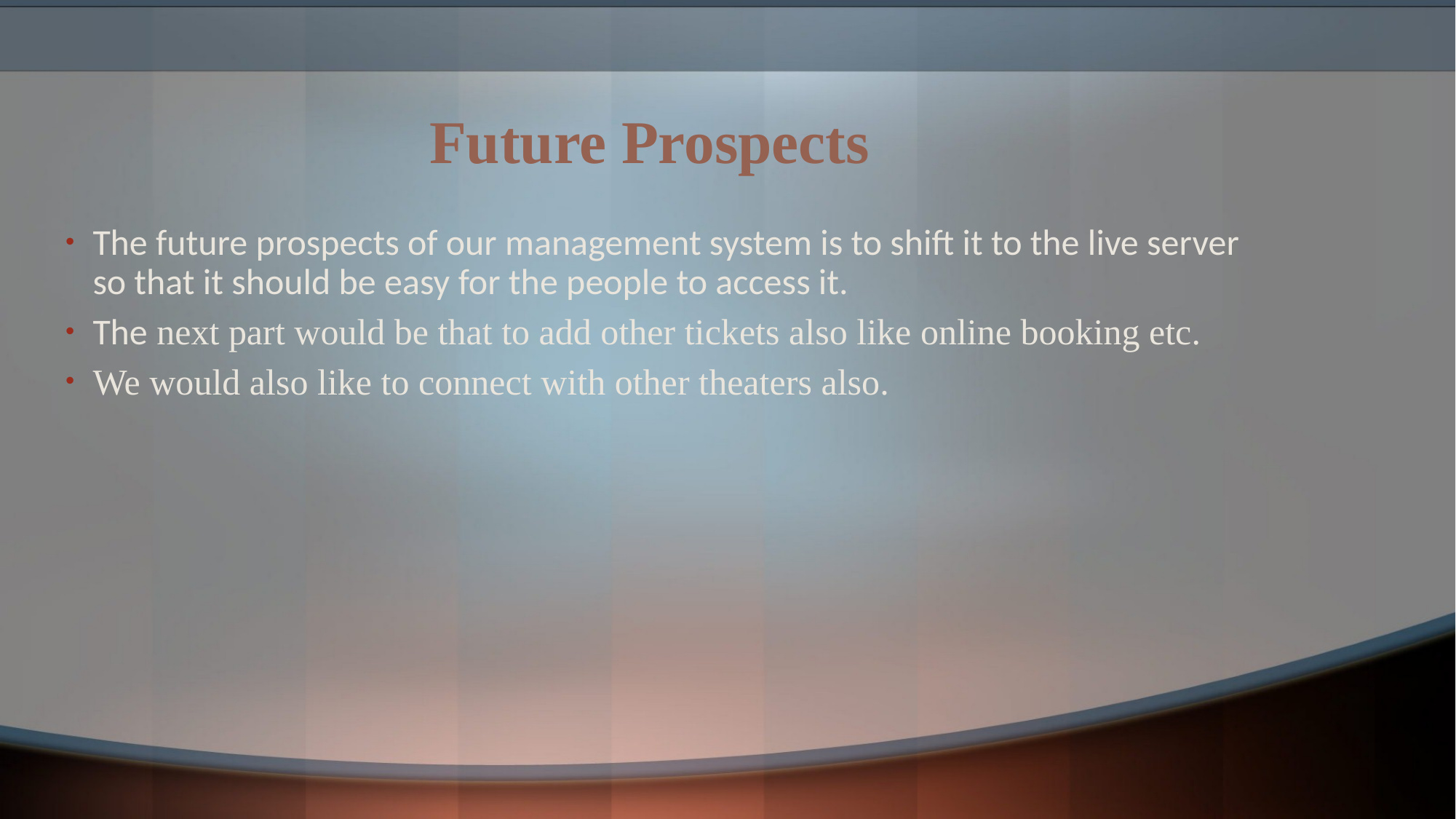

# Future Prospects
The future prospects of our management system is to shift it to the live server so that it should be easy for the people to access it.
The next part would be that to add other tickets also like online booking etc.
We would also like to connect with other theaters also.